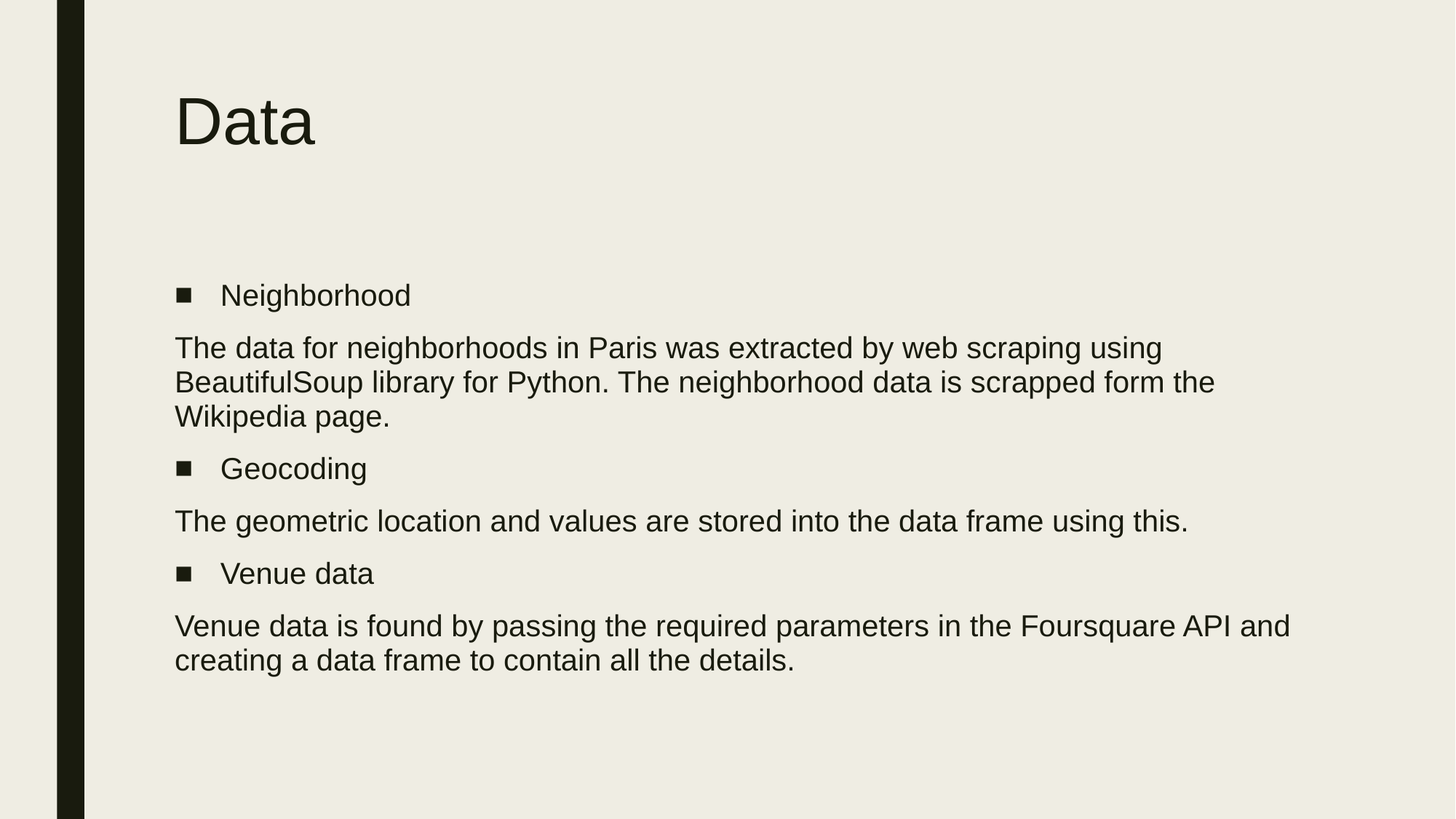

# Data
Neighborhood
The data for neighborhoods in Paris was extracted by web scraping using BeautifulSoup library for Python. The neighborhood data is scrapped form the Wikipedia page.
Geocoding
The geometric location and values are stored into the data frame using this.
Venue data
Venue data is found by passing the required parameters in the Foursquare API and creating a data frame to contain all the details.